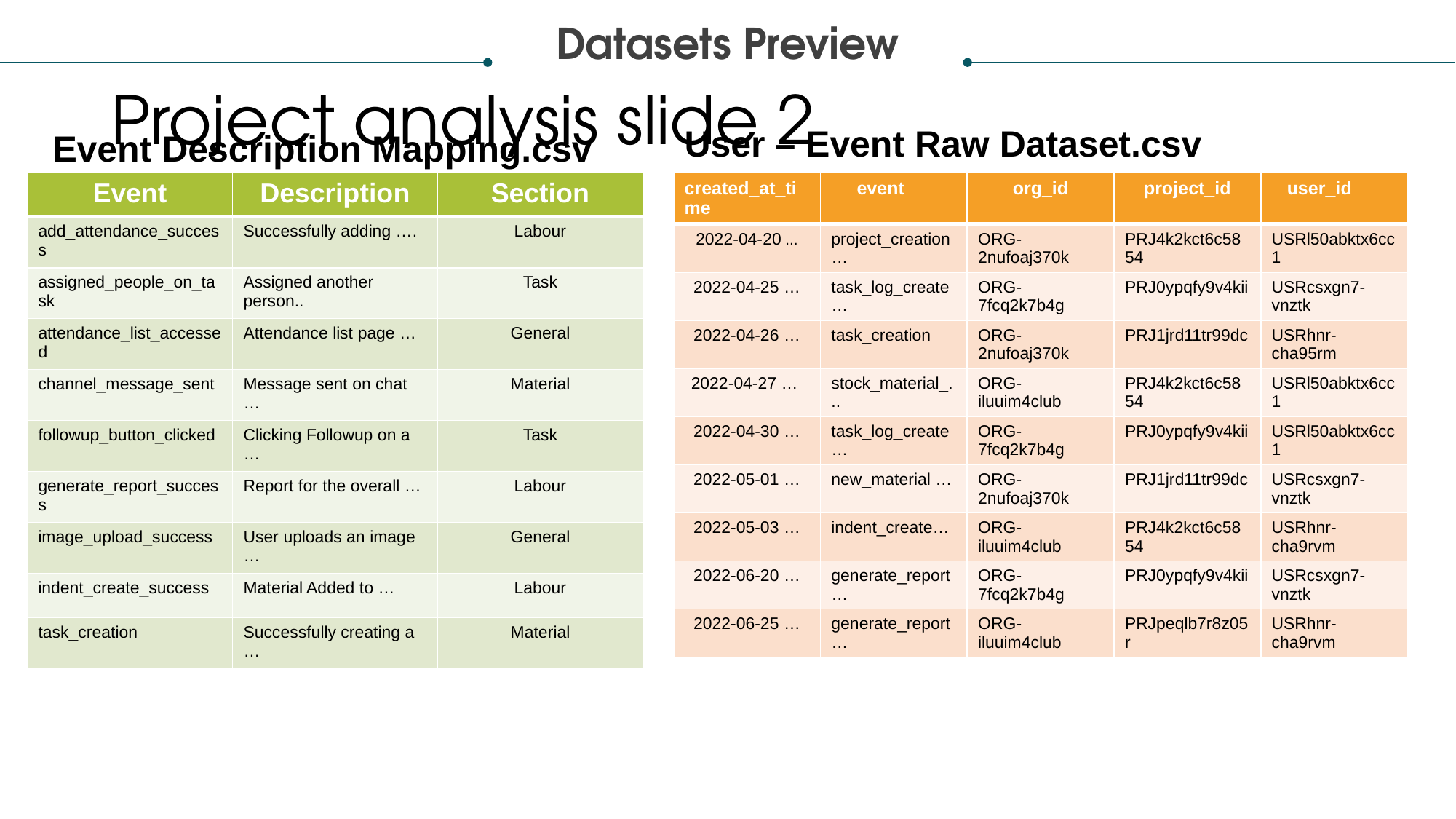

Datasets Preview
# Project analysis slide 2
Event Description Mapping.csv
User – Event Raw Dataset.csv
| Event | Description | Section |
| --- | --- | --- |
| add\_attendance\_success | Successfully adding …. | Labour |
| assigned\_people\_on\_task | Assigned another person.. | Task |
| attendance\_list\_accessed | Attendance list page … | General |
| channel\_message\_sent | Message sent on chat … | Material |
| followup\_button\_clicked | Clicking Followup on a … | Task |
| generate\_report\_success | Report for the overall … | Labour |
| image\_upload\_success | User uploads an image … | General |
| indent\_create\_success | Material Added to … | Labour |
| task\_creation | Successfully creating a … | Material |
| created\_at\_time | event | org\_id | project\_id | user\_id |
| --- | --- | --- | --- | --- |
| 2022-04-20 ... | project\_creation… | ORG-2nufoaj370k | PRJ4k2kct6c5854 | USRl50abktx6cc1 |
| 2022-04-25 … | task\_log\_create… | ORG-7fcq2k7b4g | PRJ0ypqfy9v4kii | USRcsxgn7-vnztk |
| 2022-04-26 … | task\_creation | ORG-2nufoaj370k | PRJ1jrd11tr99dc | USRhnr-cha95rm |
| 2022-04-27 … | stock\_material\_... | ORG-iluuim4club | PRJ4k2kct6c5854 | USRl50abktx6cc1 |
| 2022-04-30 … | task\_log\_create… | ORG-7fcq2k7b4g | PRJ0ypqfy9v4kii | USRl50abktx6cc1 |
| 2022-05-01 … | new\_material … | ORG-2nufoaj370k | PRJ1jrd11tr99dc | USRcsxgn7-vnztk |
| 2022-05-03 … | indent\_create… | ORG-iluuim4club | PRJ4k2kct6c5854 | USRhnr-cha9rvm |
| 2022-06-20 … | generate\_report… | ORG-7fcq2k7b4g | PRJ0ypqfy9v4kii | USRcsxgn7-vnztk |
| 2022-06-25 … | generate\_report… | ORG-iluuim4club | PRJpeqlb7r8z05r | USRhnr-cha9rvm |